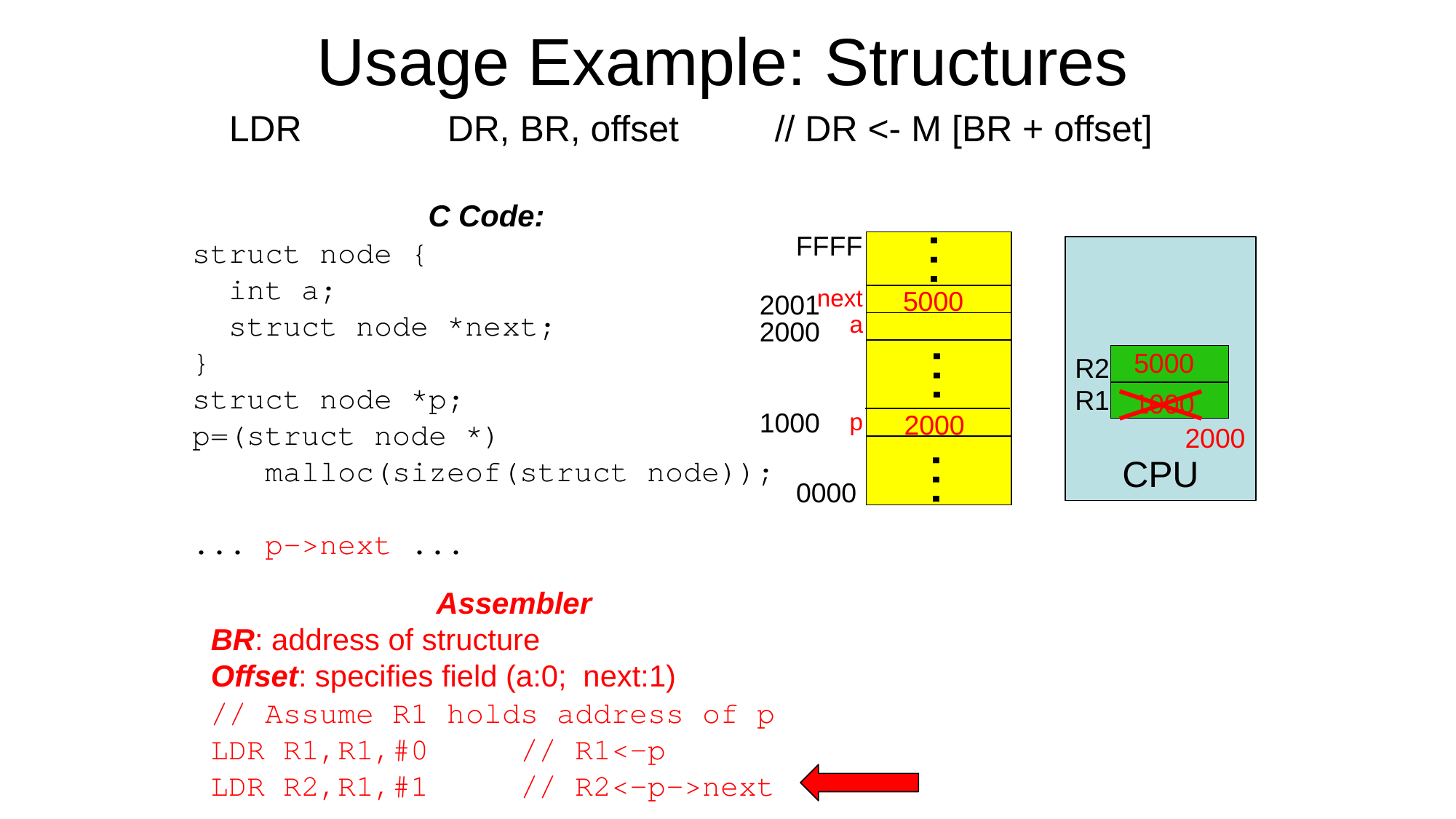

# Usage Example: Structures
LDR		DR, BR, offset	// DR <- M [BR + offset]
C Code:
struct node {
  int a;
  struct node *next;
}
struct node *p;
p=(struct node *)
    malloc(sizeof(struct node));

... p->next ...
…
FFFF

CPU
next
2001
5000
a
2000
…
5000
R2

R1

1000
2000
1000
p
2000
…
0000
Assembler
BR: address of structure
Offset: specifies field (a:0;  next:1)
// Assume R1 holds address of p
LDR R1,R1,#0     // R1<-p
LDR R2,R1,#1     // R2<-p->next